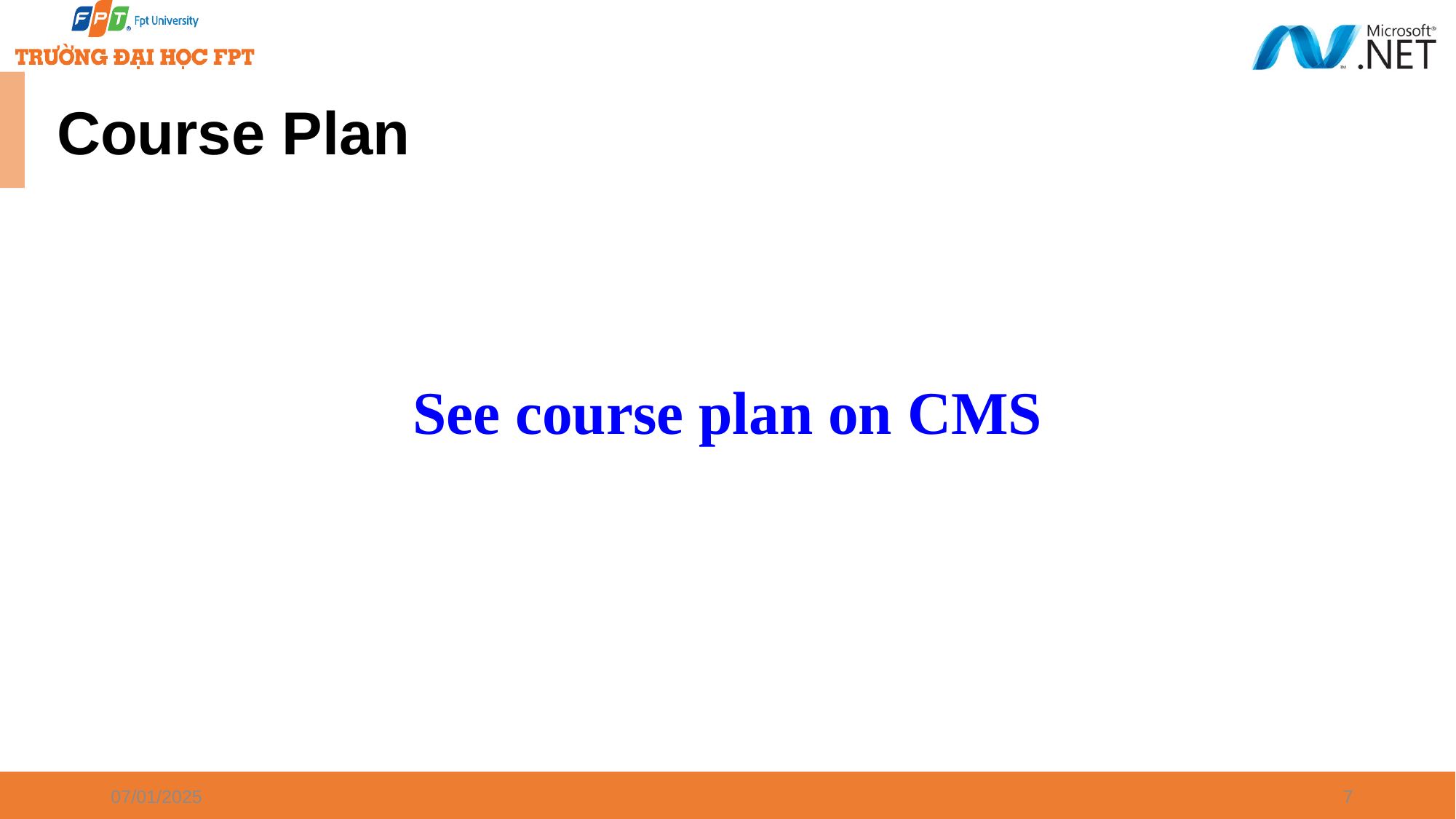

# Course Plan
See course plan on CMS
07/01/2025
7